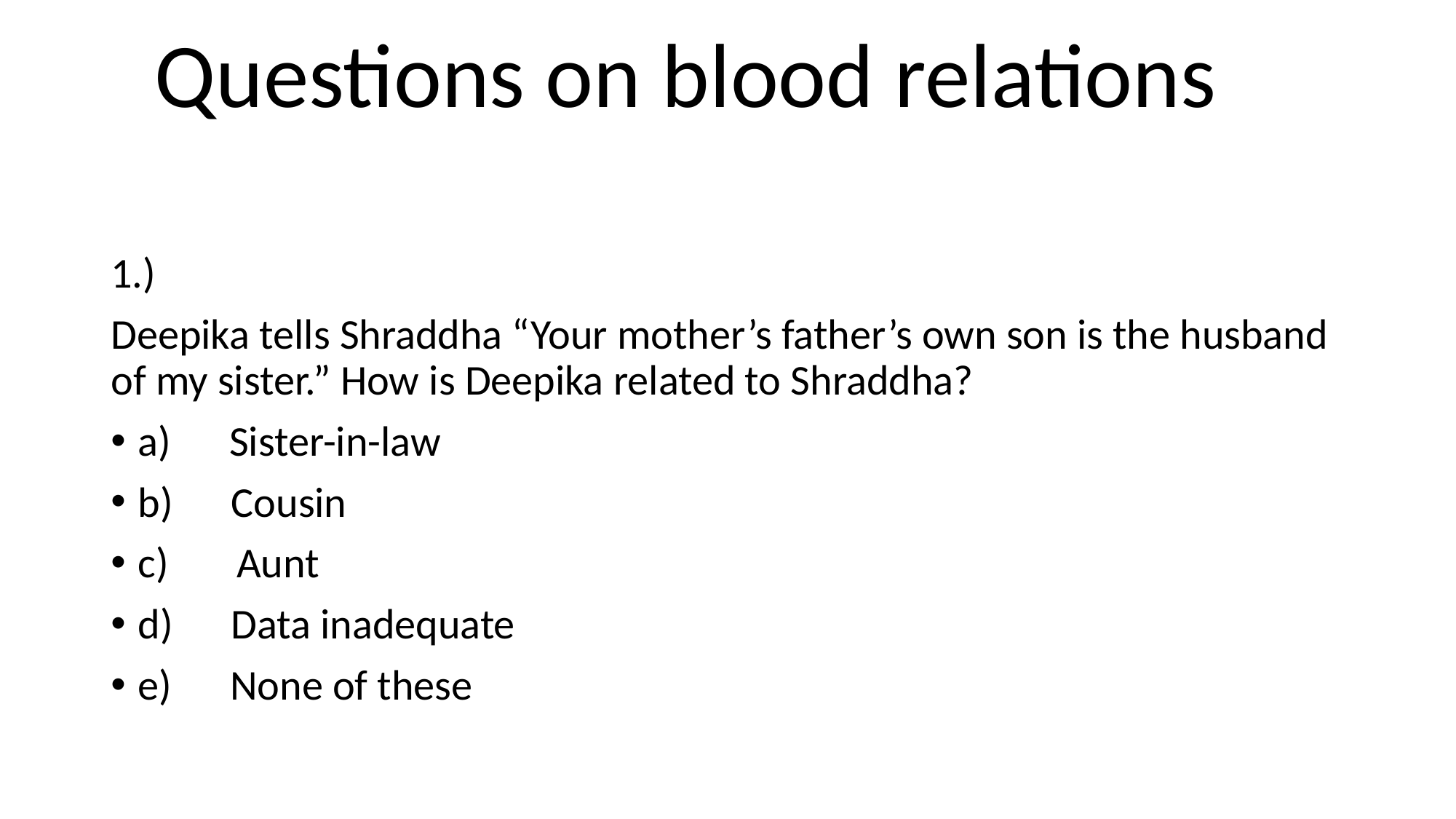

Questions on blood relations
1.)
Deepika tells Shraddha “Your mother’s father’s own son is the husband of my sister.” How is Deepika related to Shraddha?
a)      Sister-in-law
b)      Cousin
c)       Aunt
d)      Data inadequate
e)      None of these